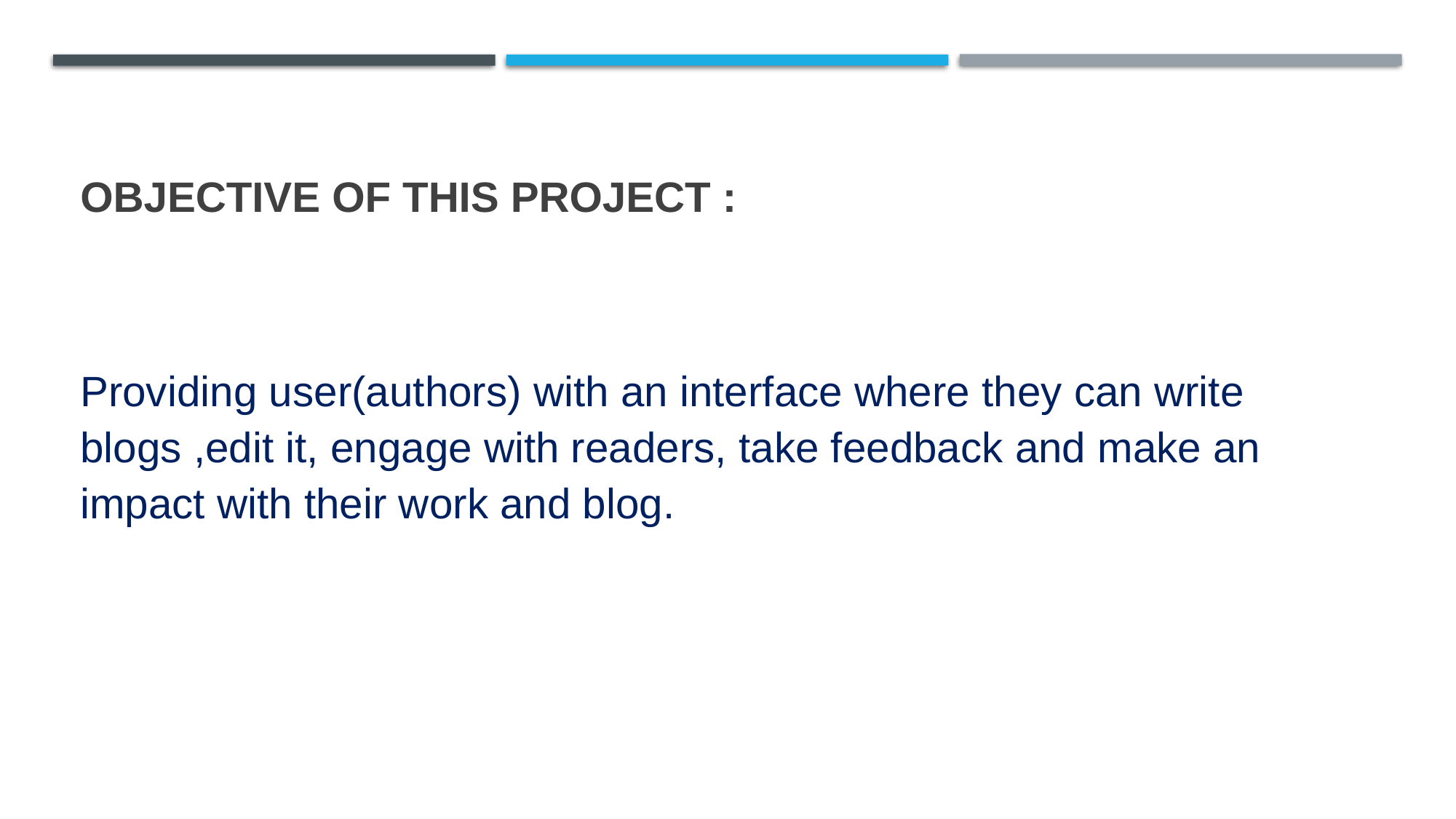

# Objective of THIS PROJECT :
Providing user(authors) with an interface where they can write blogs ,edit it, engage with readers, take feedback and make an impact with their work and blog.